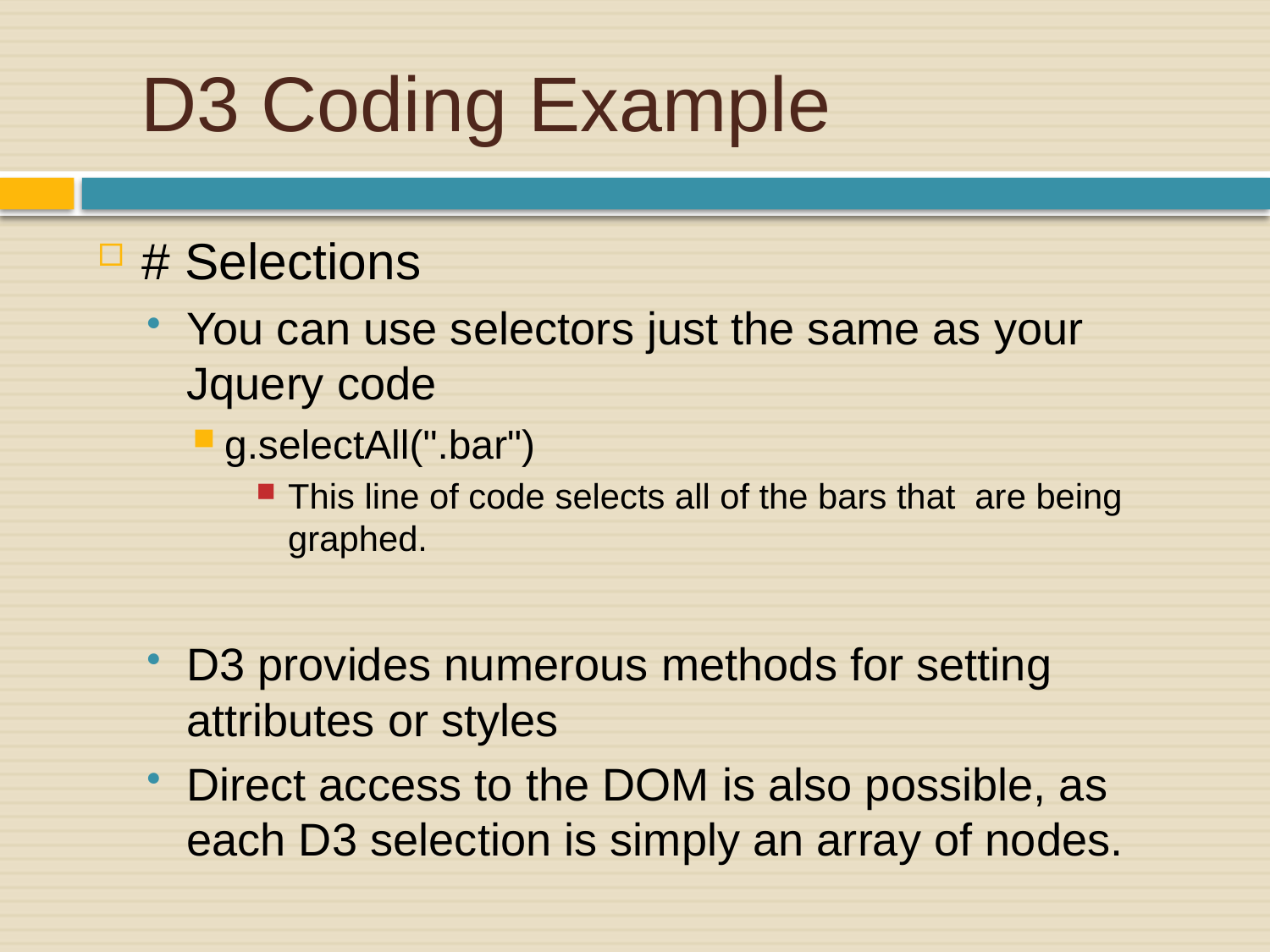

# D3 Coding Example
# Selections
You can use selectors just the same as your Jquery code
g.selectAll(".bar")
This line of code selects all of the bars that  are being graphed.

D3 provides numerous methods for setting attributes or styles
Direct access to the DOM is also possible, as each D3 selection is simply an array of nodes.